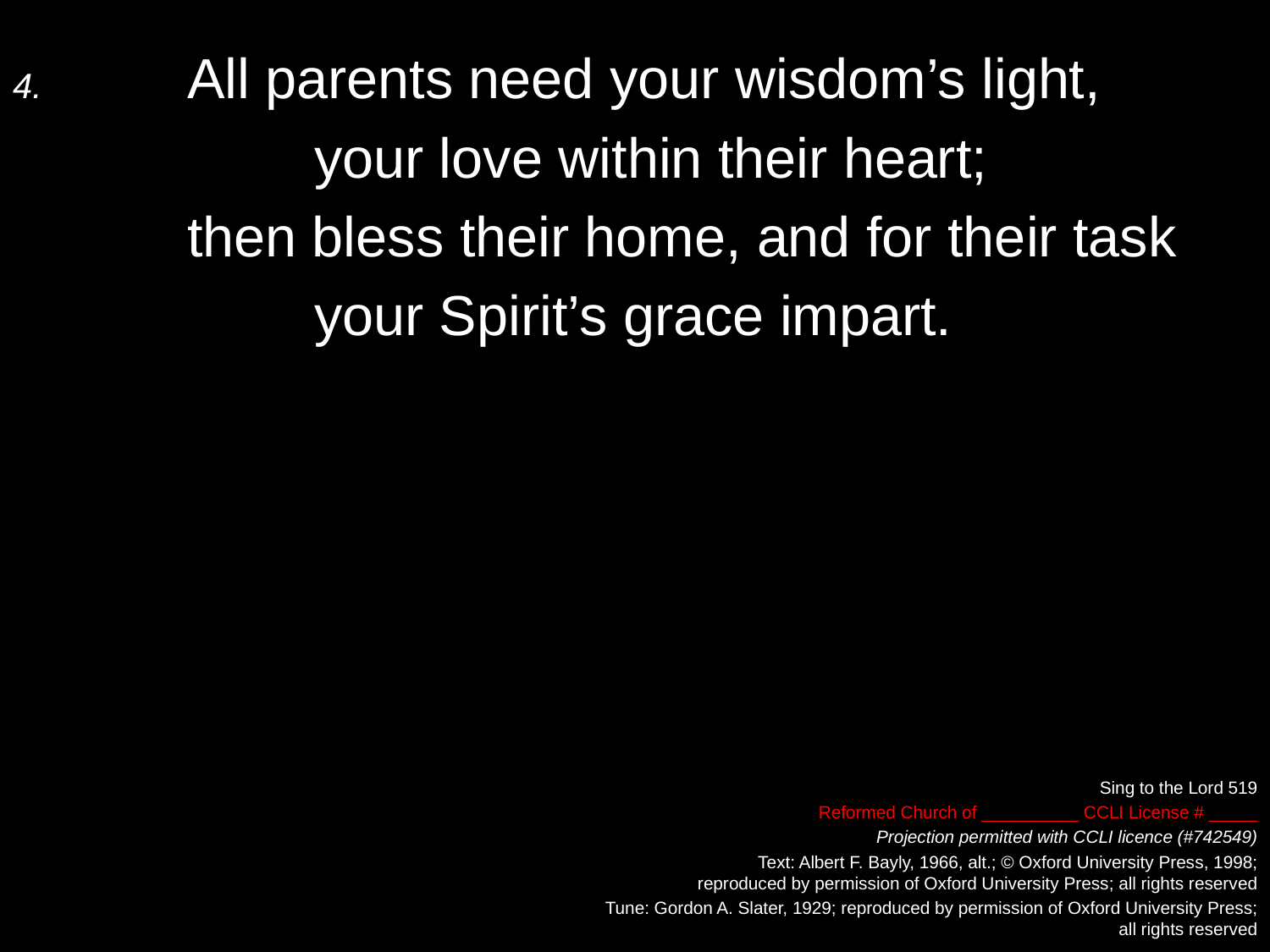

4.	All parents need your wisdom’s light,
		your love within their heart;
	then bless their home, and for their task
		your Spirit’s grace impart.
Sing to the Lord 519
Reformed Church of __________ CCLI License # _____
Projection permitted with CCLI licence (#742549)
Text: Albert F. Bayly, 1966, alt.; © Oxford University Press, 1998;
reproduced by permission of Oxford University Press; all rights reserved
Tune: Gordon A. Slater, 1929; reproduced by permission of Oxford University Press;
all rights reserved